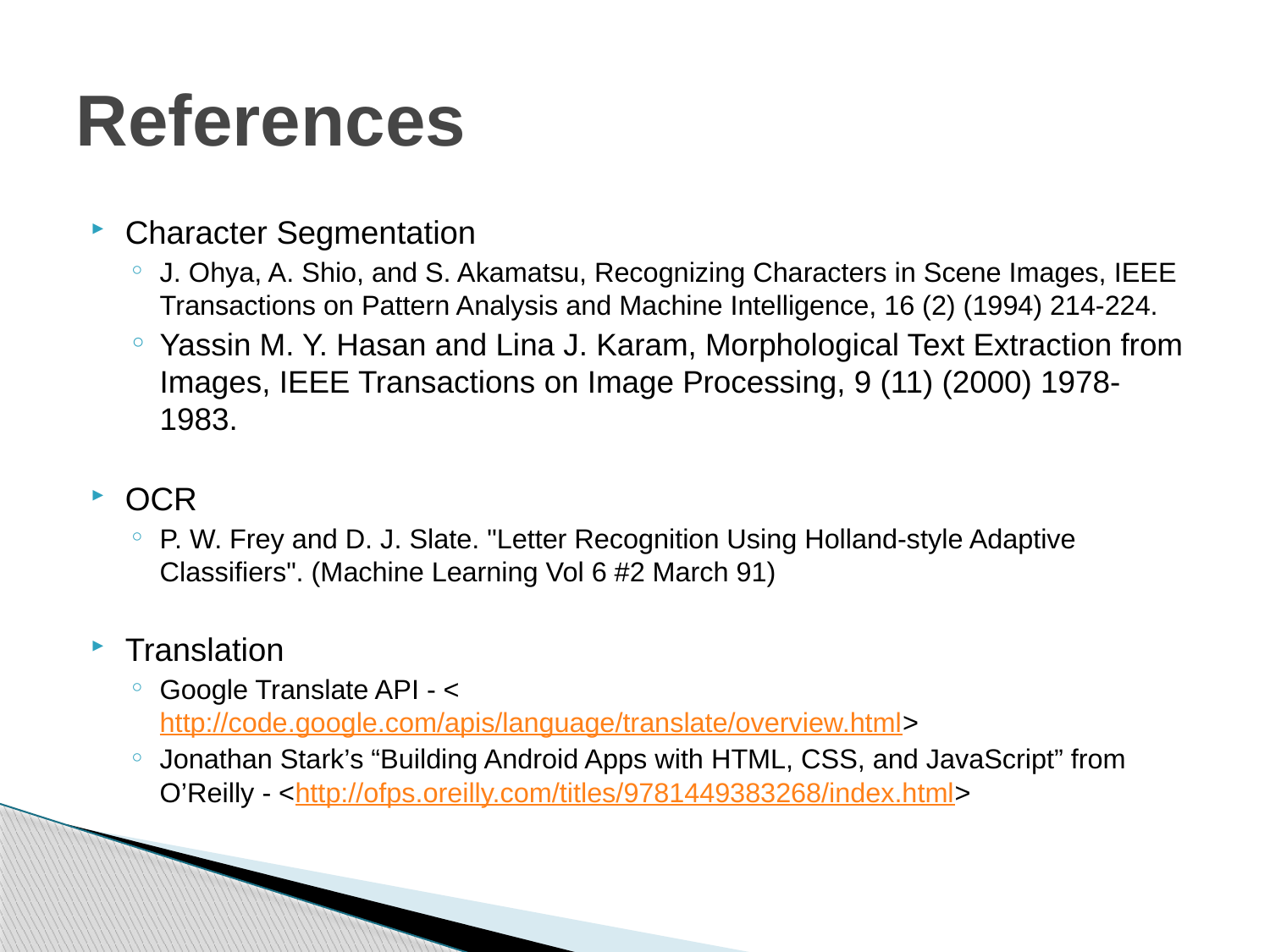

# References
Character Segmentation
J. Ohya, A. Shio, and S. Akamatsu, Recognizing Characters in Scene Images, IEEE Transactions on Pattern Analysis and Machine Intelligence, 16 (2) (1994) 214-224.
Yassin M. Y. Hasan and Lina J. Karam, Morphological Text Extraction from Images, IEEE Transactions on Image Processing, 9 (11) (2000) 1978-1983.

OCR
P. W. Frey and D. J. Slate. "Letter Recognition Using Holland-style Adaptive Classifiers". (Machine Learning Vol 6 #2 March 91)

Translation
Google Translate API - <http://code.google.com/apis/language/translate/overview.html>
Jonathan Stark’s “Building Android Apps with HTML, CSS, and JavaScript” from O’Reilly - <http://ofps.oreilly.com/titles/9781449383268/index.html>